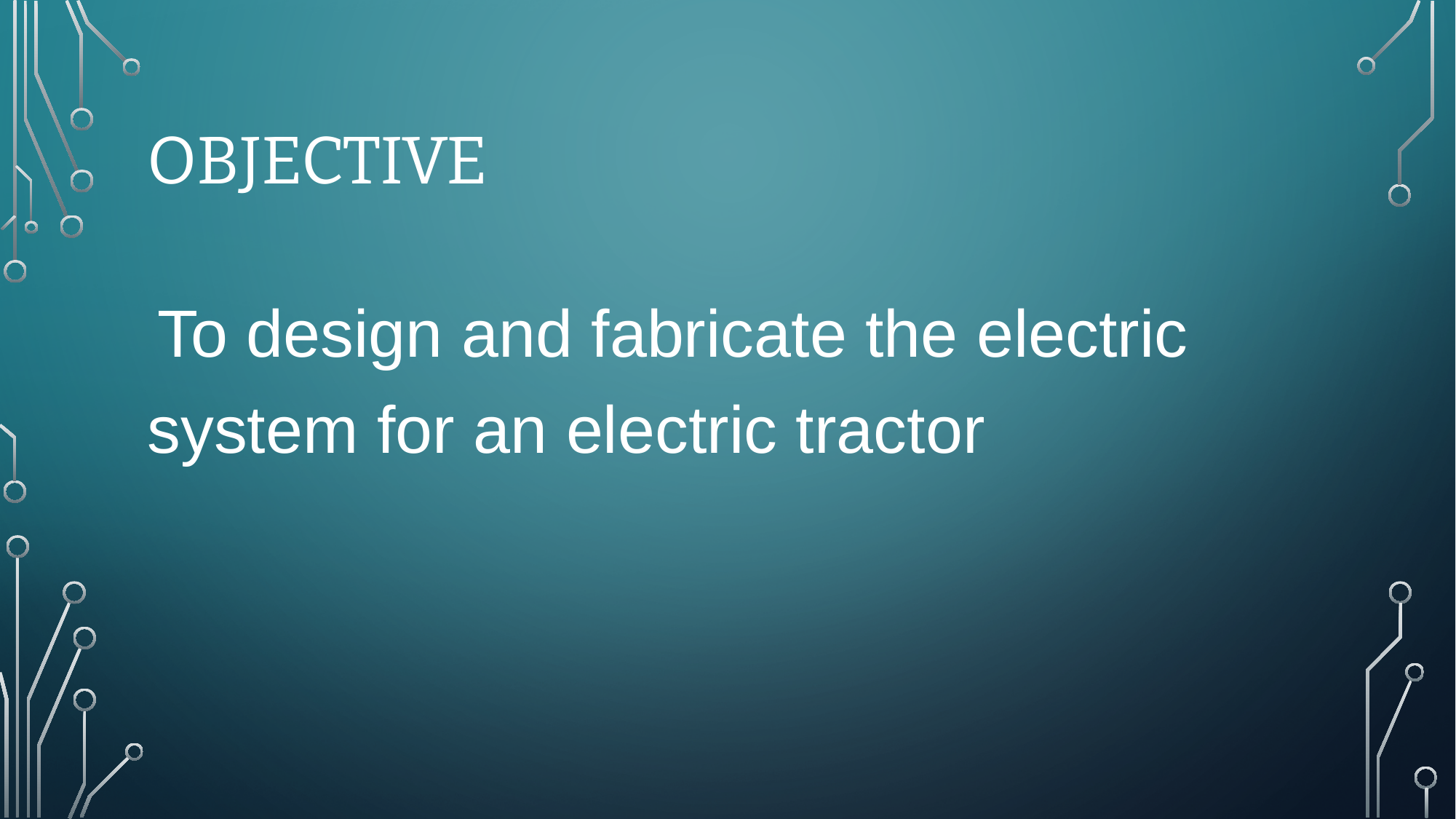

# OBJECTIVE
 To design and fabricate the electric system for an electric tractor